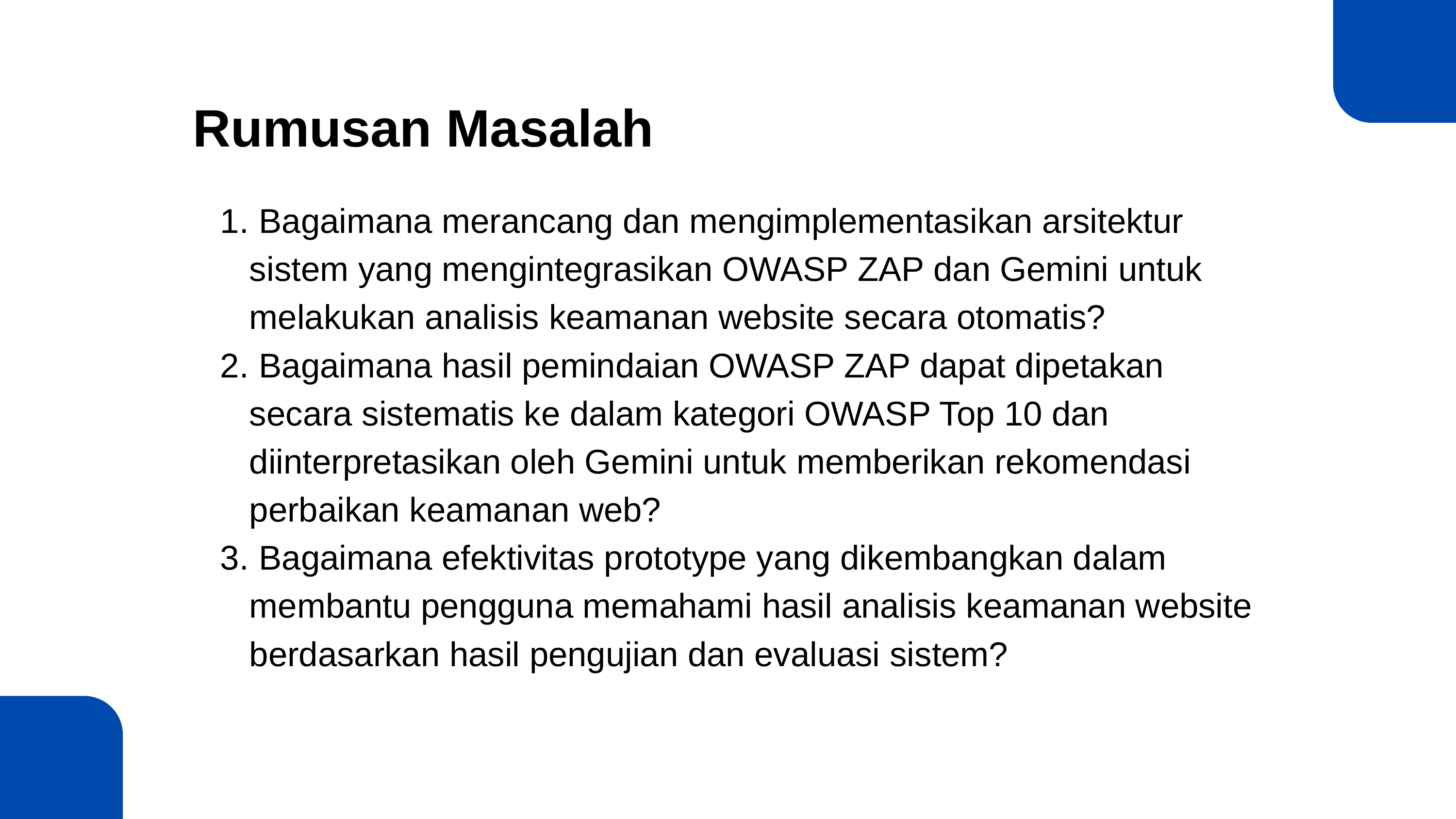

Rumusan Masalah
 Bagaimana merancang dan mengimplementasikan arsitektur sistem yang mengintegrasikan OWASP ZAP dan Gemini untuk melakukan analisis keamanan website secara otomatis?
 Bagaimana hasil pemindaian OWASP ZAP dapat dipetakan secara sistematis ke dalam kategori OWASP Top 10 dan diinterpretasikan oleh Gemini untuk memberikan rekomendasi perbaikan keamanan web?
 Bagaimana efektivitas prototype yang dikembangkan dalam membantu pengguna memahami hasil analisis keamanan website berdasarkan hasil pengujian dan evaluasi sistem?